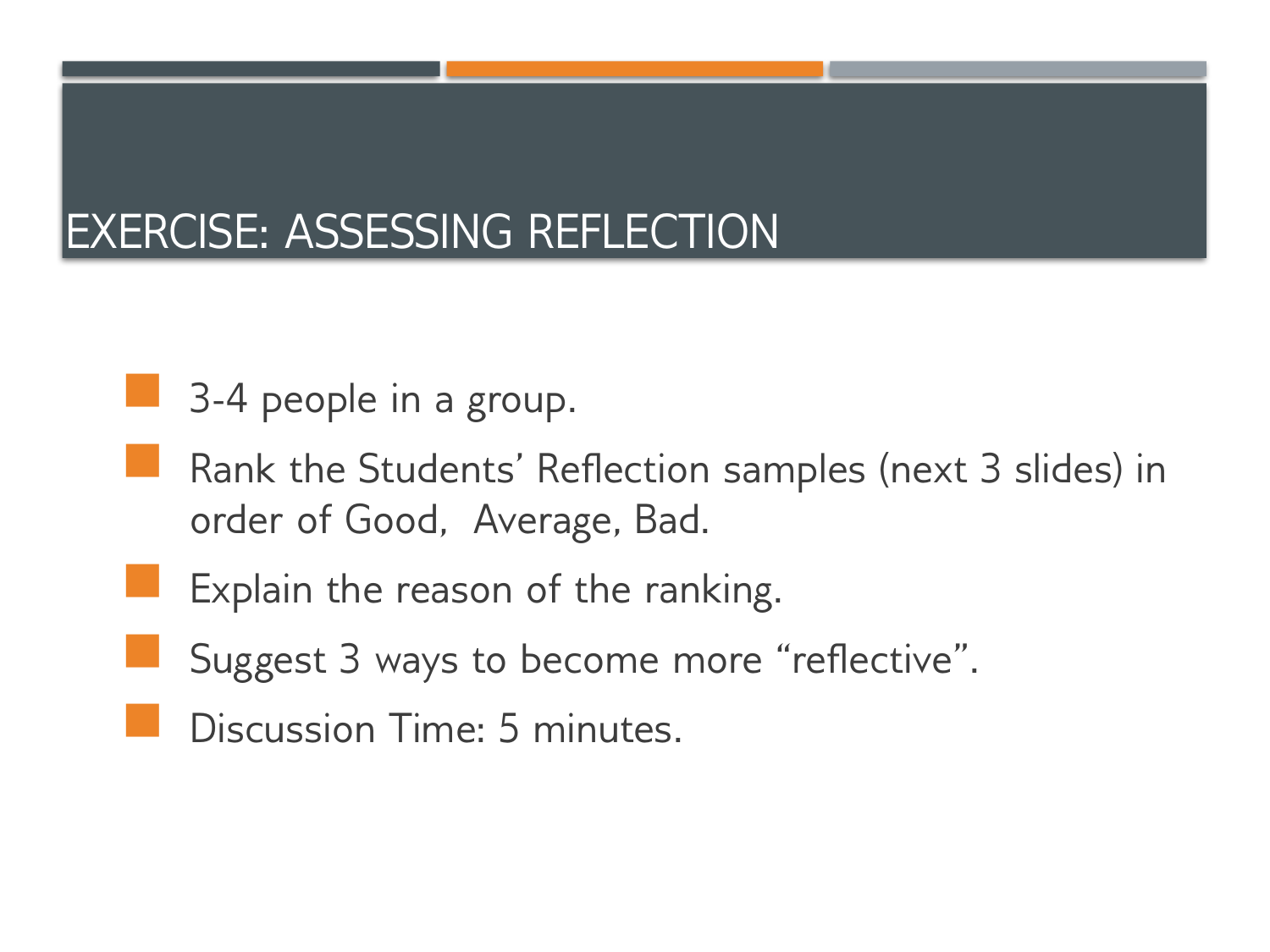

# Exercise: Assessing Reflection
3-4 people in a group.
Rank the Students’ Reflection samples (next 3 slides) in order of Good,  Average, Bad.
Explain the reason of the ranking.
Suggest 3 ways to become more “reflective”.
Discussion Time: 5 minutes.